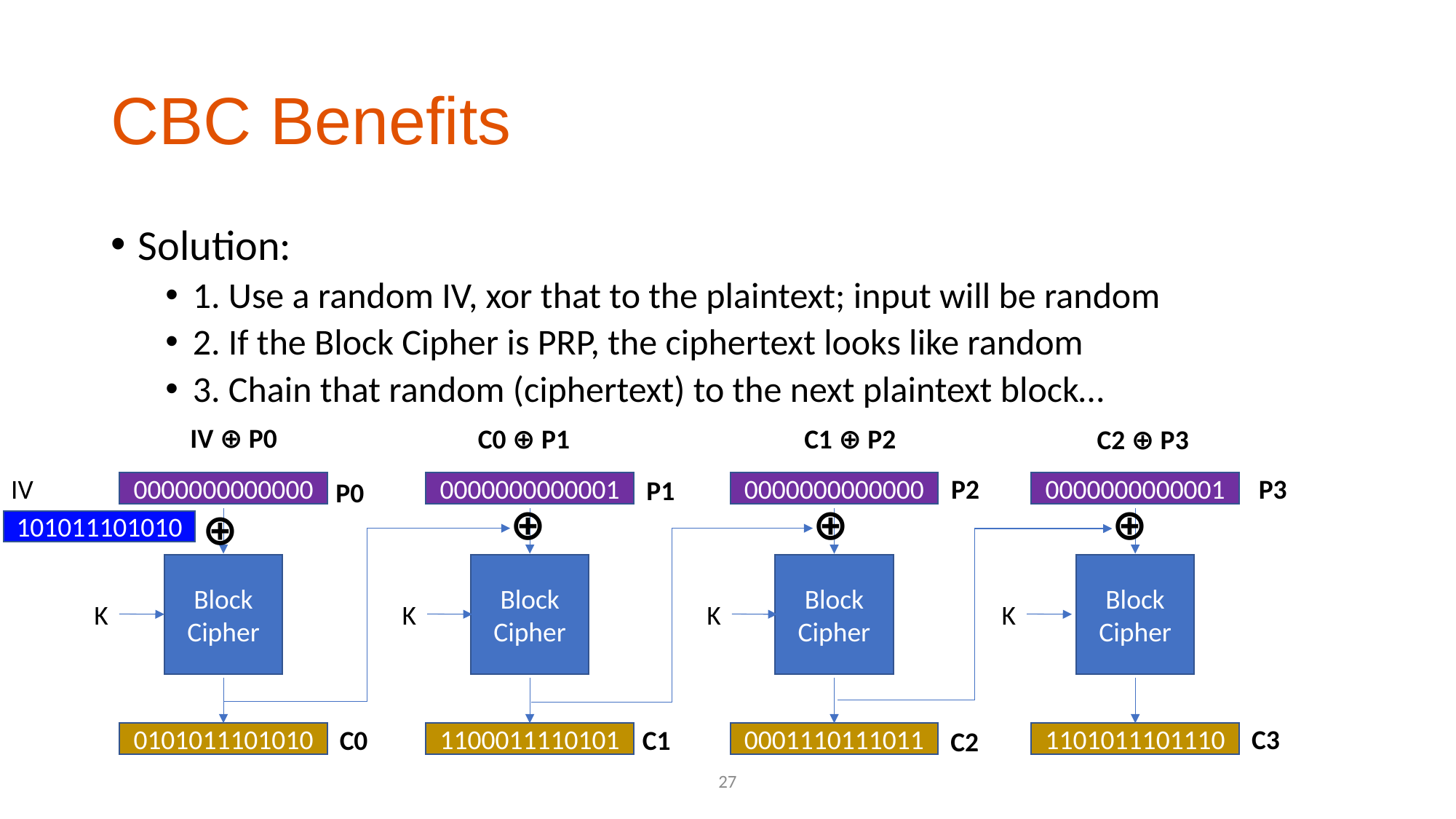

# CBC Benefits
Solution:
1. Use a random IV, xor that to the plaintext; input will be random
2. If the Block Cipher is PRP, the ciphertext looks like random
3. Chain that random (ciphertext) to the next plaintext block…

IV ⊕ P0
C0 ⊕ P1
C1 ⊕ P2
C2 ⊕ P3
IV
P2
P3
P1
P0
0000000000000
0000000000001
0000000000000
0000000000001
⊕
⊕
⊕
⊕
101011101010
Block
Cipher
Block
Cipher
Block
Cipher
Block
Cipher
K
K
K
K
C3
C0
C1
C2
0101011101010
1100011110101
0001110111011
1101011101110
27